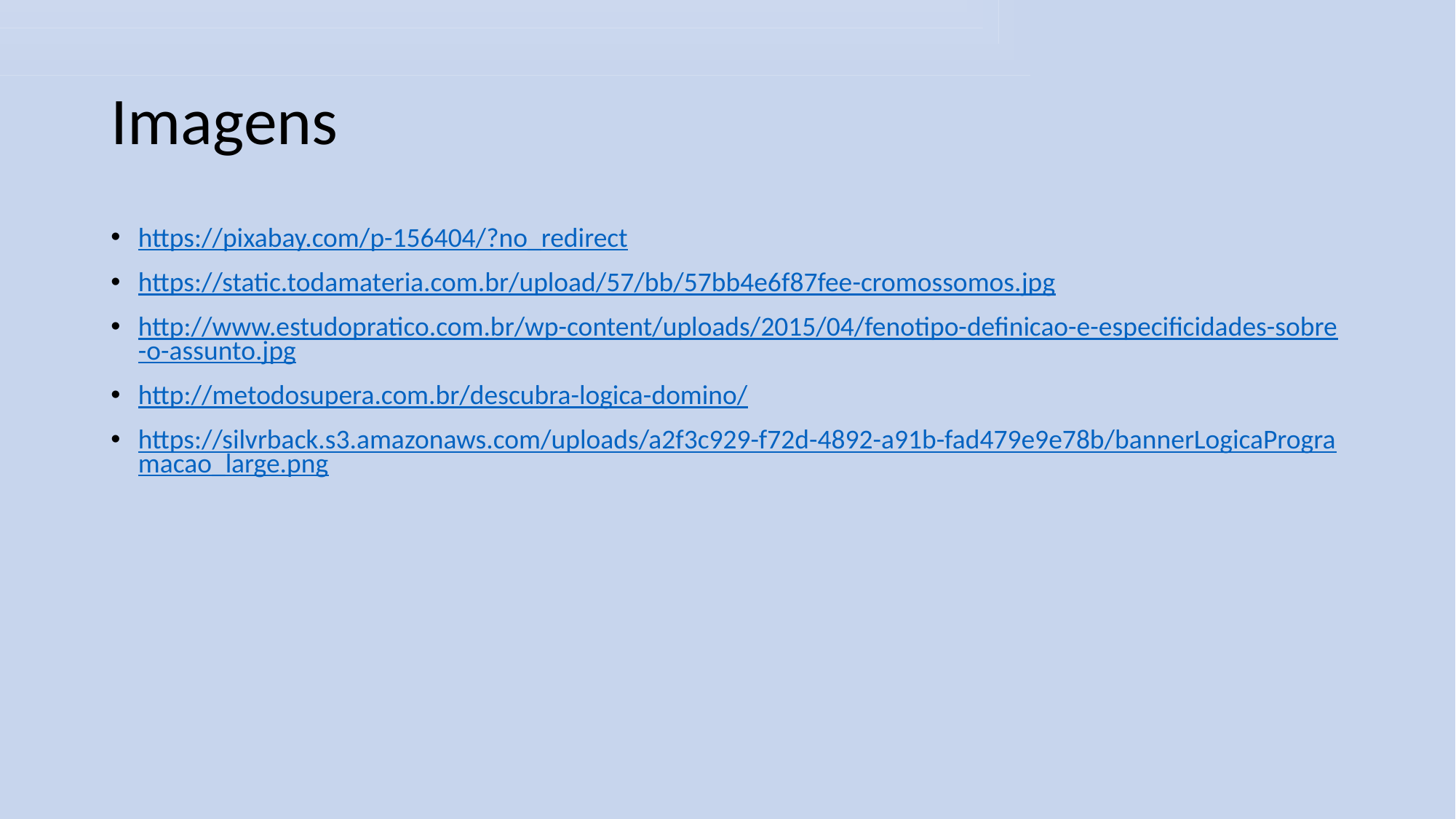

# Imagens
https://pixabay.com/p-156404/?no_redirect
https://static.todamateria.com.br/upload/57/bb/57bb4e6f87fee-cromossomos.jpg
http://www.estudopratico.com.br/wp-content/uploads/2015/04/fenotipo-definicao-e-especificidades-sobre-o-assunto.jpg
http://metodosupera.com.br/descubra-logica-domino/
https://silvrback.s3.amazonaws.com/uploads/a2f3c929-f72d-4892-a91b-fad479e9e78b/bannerLogicaProgramacao_large.png